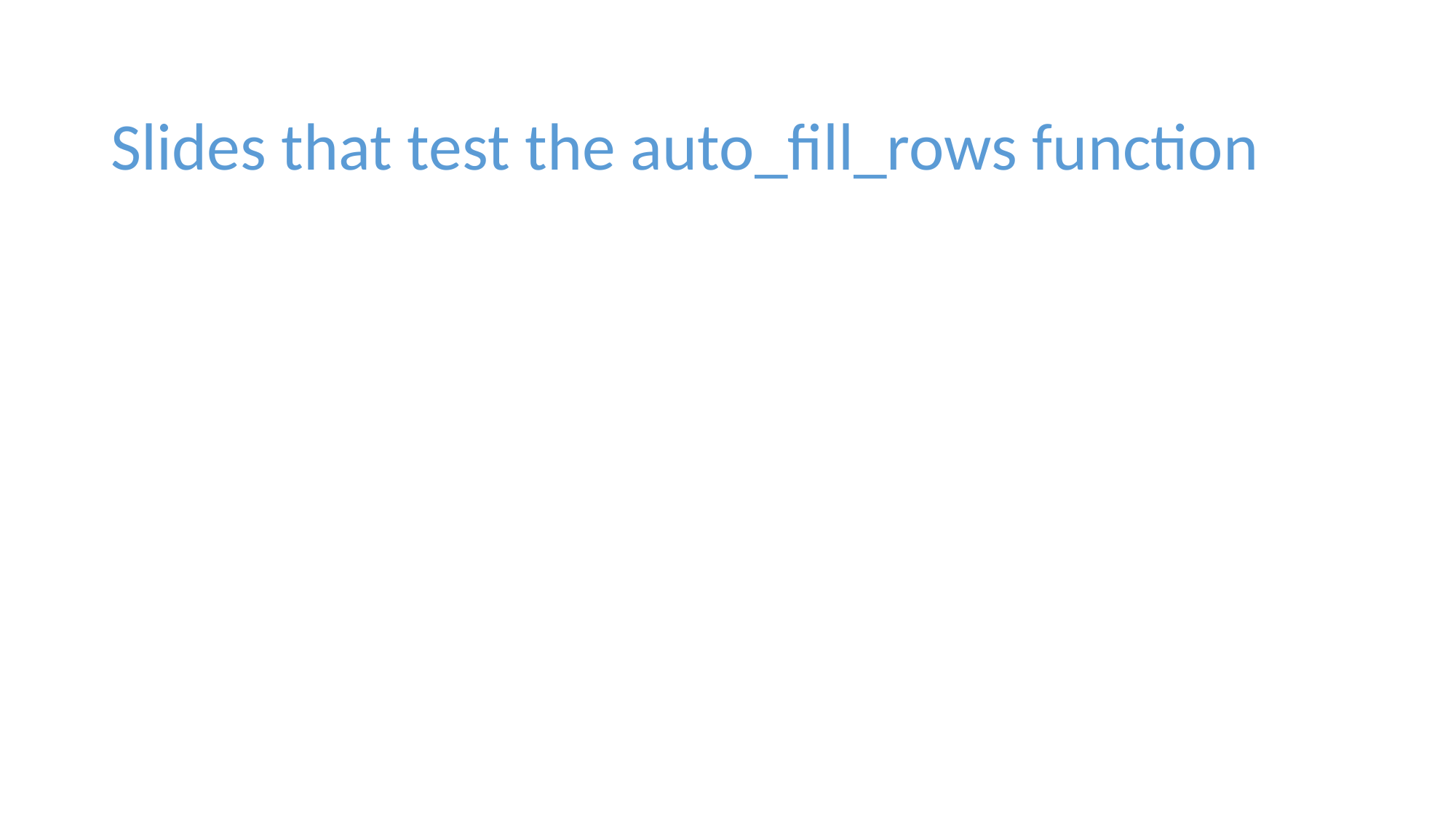

# Slides that test the auto_fill_rows function